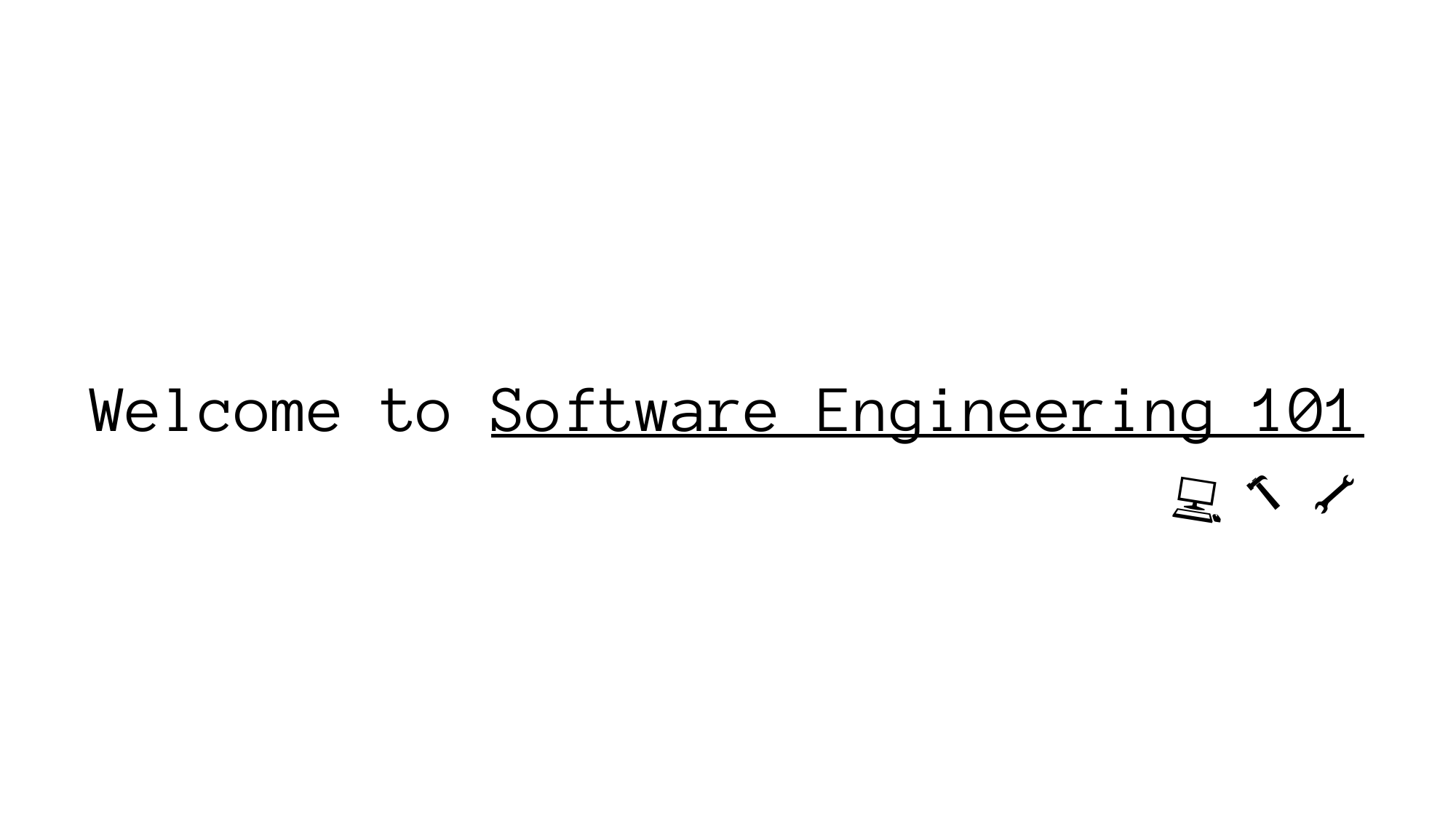

# Welcome to Software Engineering 101
🔧
🔨
💻